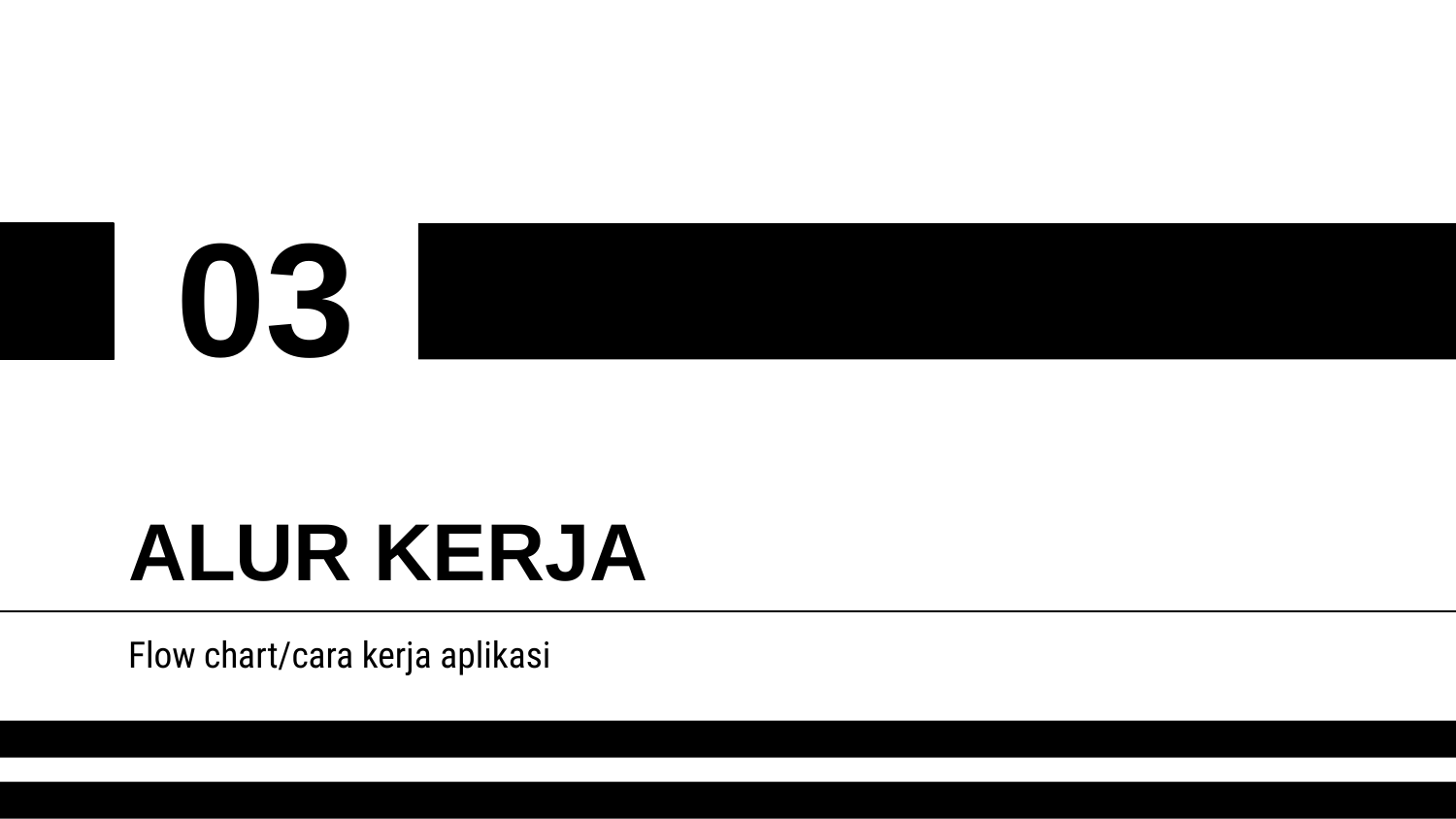

03

# ALUR KERJA
Flow chart/cara kerja aplikasi